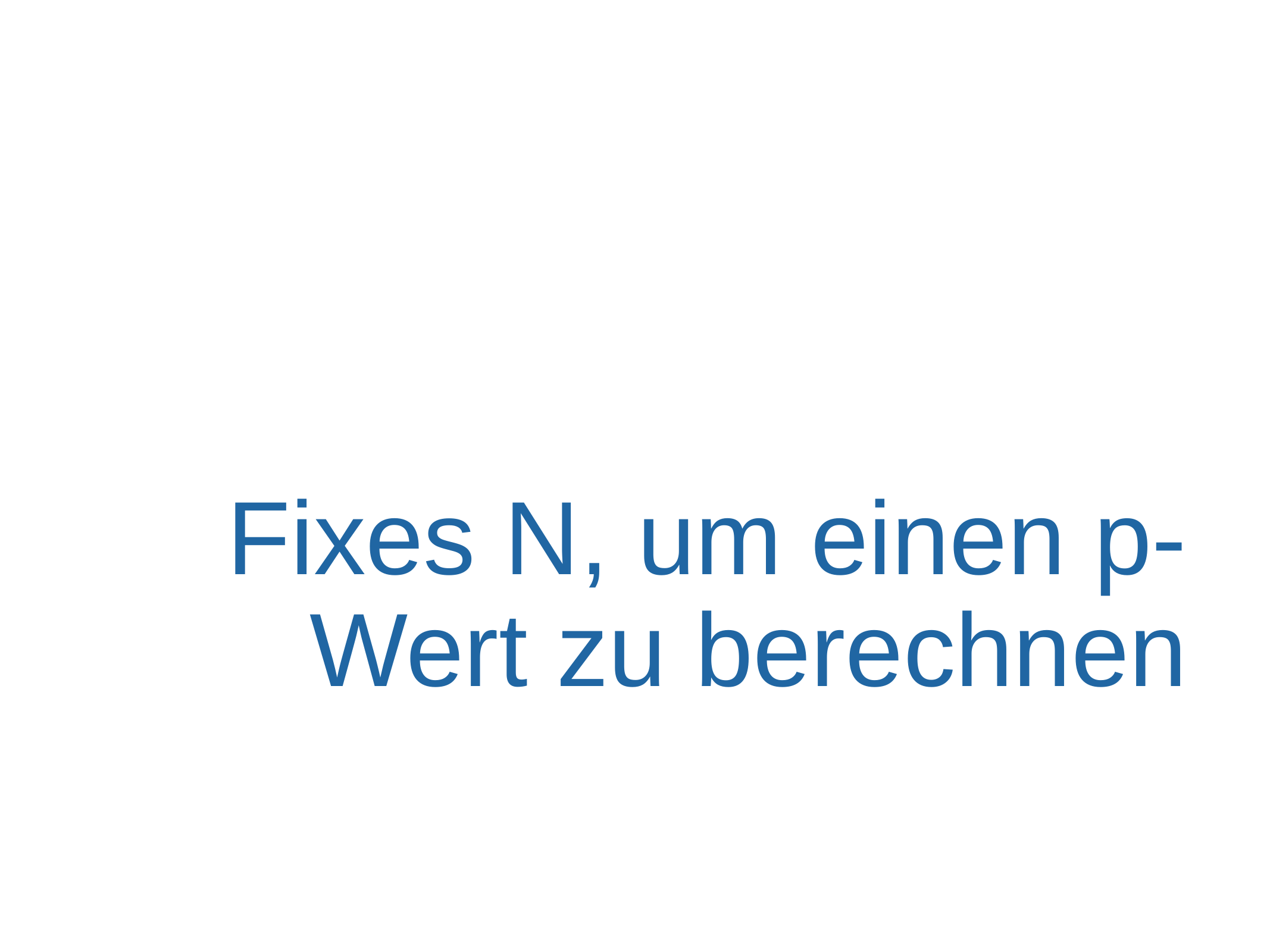

# Fixes N, um einen p-Wert zu berechnen
10